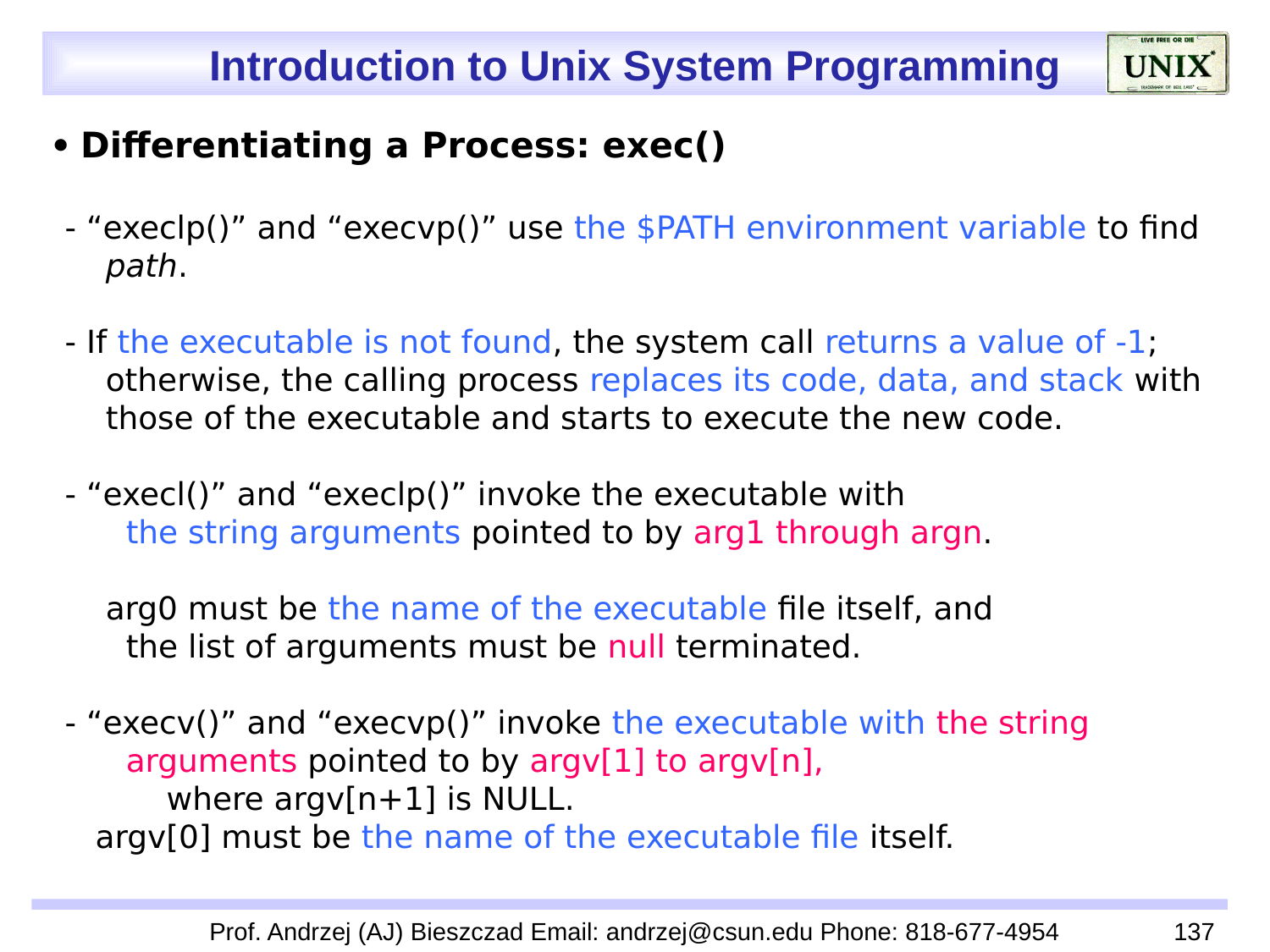

• Differentiating a Process: exec()

 - “execlp()” and “execvp()” use the $PATH environment variable to find
     path.

 - If the executable is not found, the system call returns a value of -1;
     otherwise, the calling process replaces its code, data, and stack with
     those of the executable and starts to execute the new code.

 - “execl()” and “execlp()” invoke the executable with
       the string arguments pointed to by arg1 through argn.

     arg0 must be the name of the executable file itself, and
       the list of arguments must be null terminated.

 - “execv()” and “execvp()” invoke the executable with the string
       arguments pointed to by argv[1] to argv[n],
           where argv[n+1] is NULL.
    argv[0] must be the name of the executable file itself.
Prof. Andrzej (AJ) Bieszczad Email: andrzej@csun.edu Phone: 818-677-4954
137